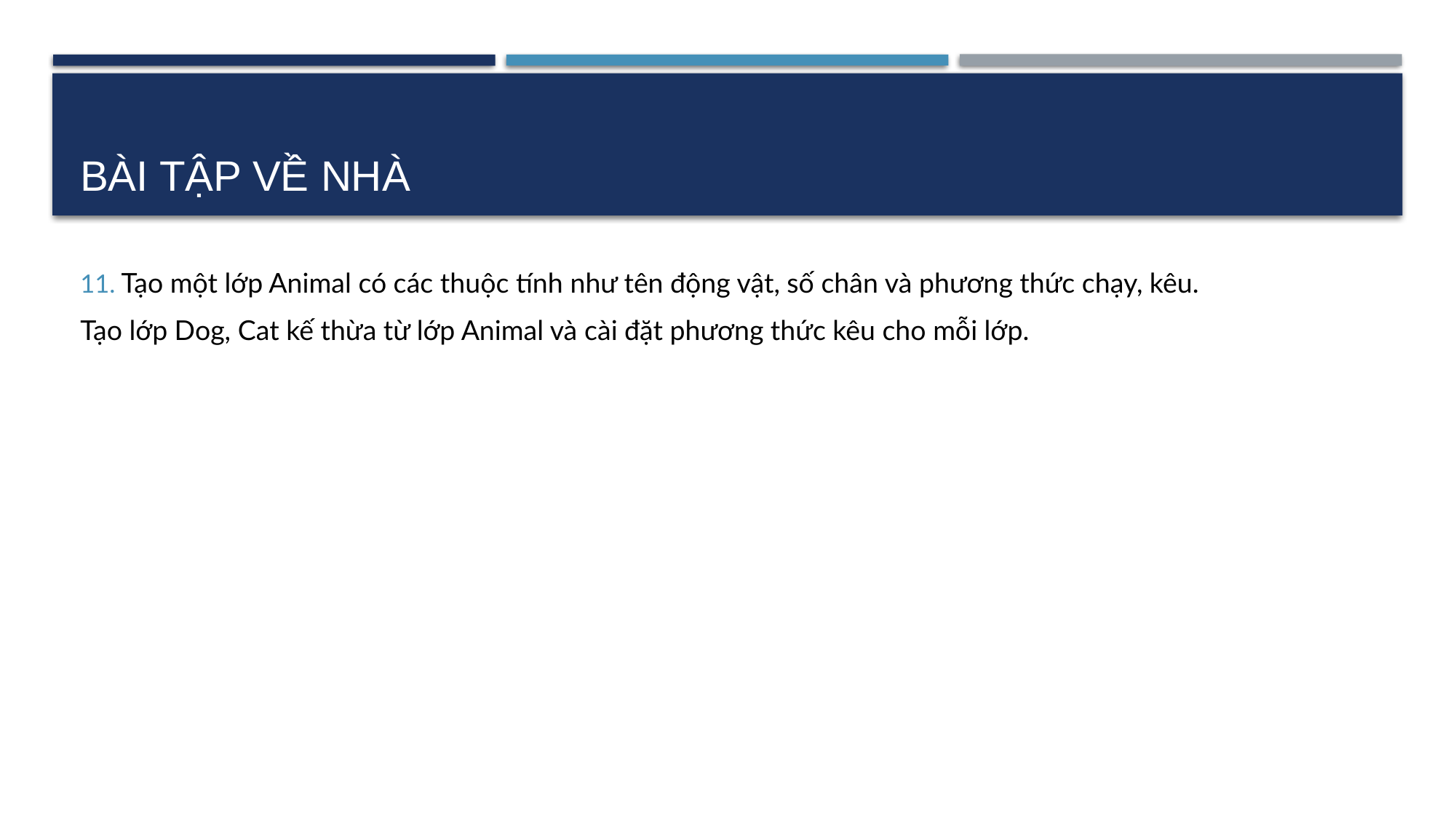

# Bài tập về nhà
Tạo một lớp Animal có các thuộc tính như tên động vật, số chân và phương thức chạy, kêu.
Tạo lớp Dog, Cat kế thừa từ lớp Animal và cài đặt phương thức kêu cho mỗi lớp.